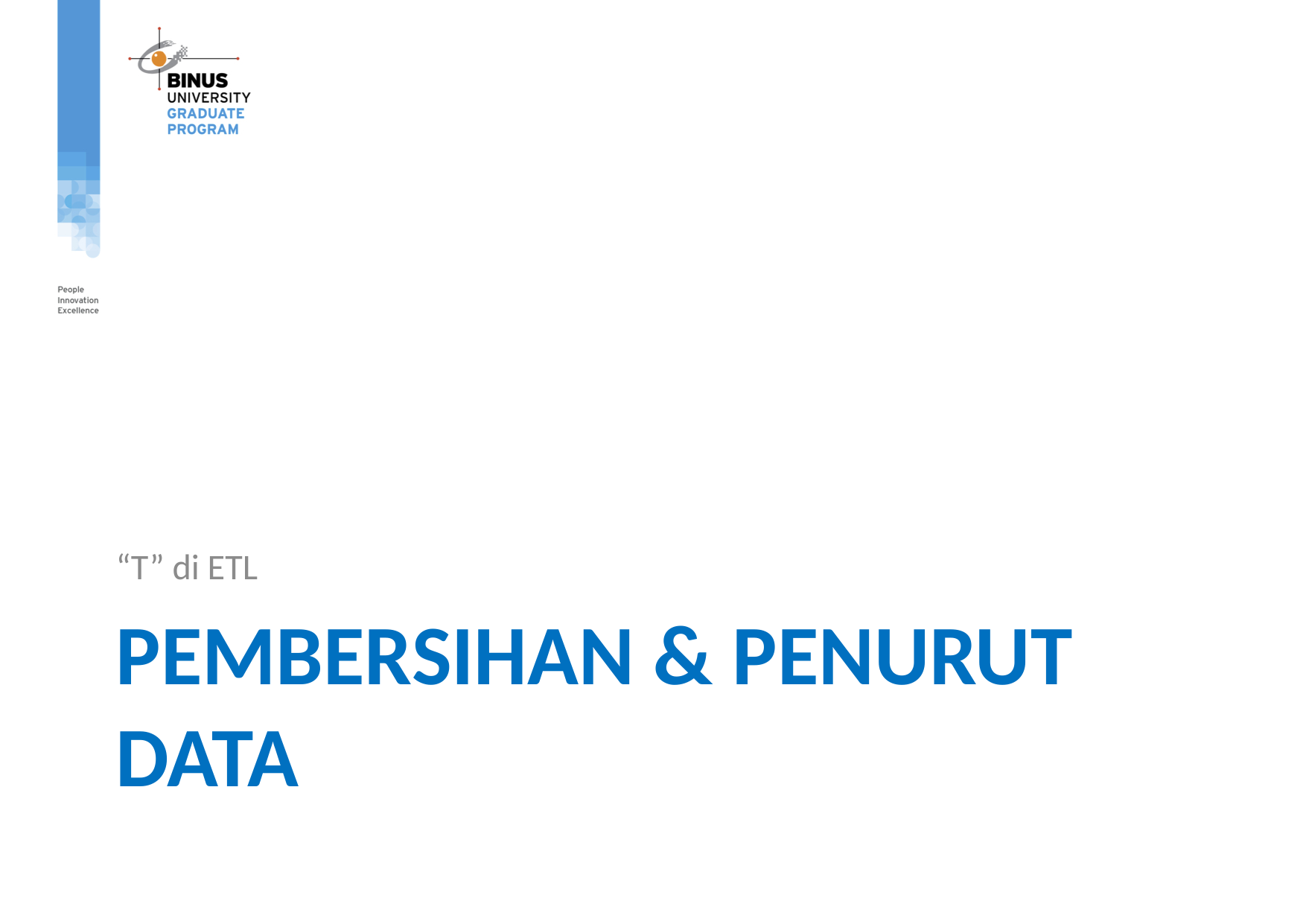

“T” di ETL
# Pembersihan & Penurut data